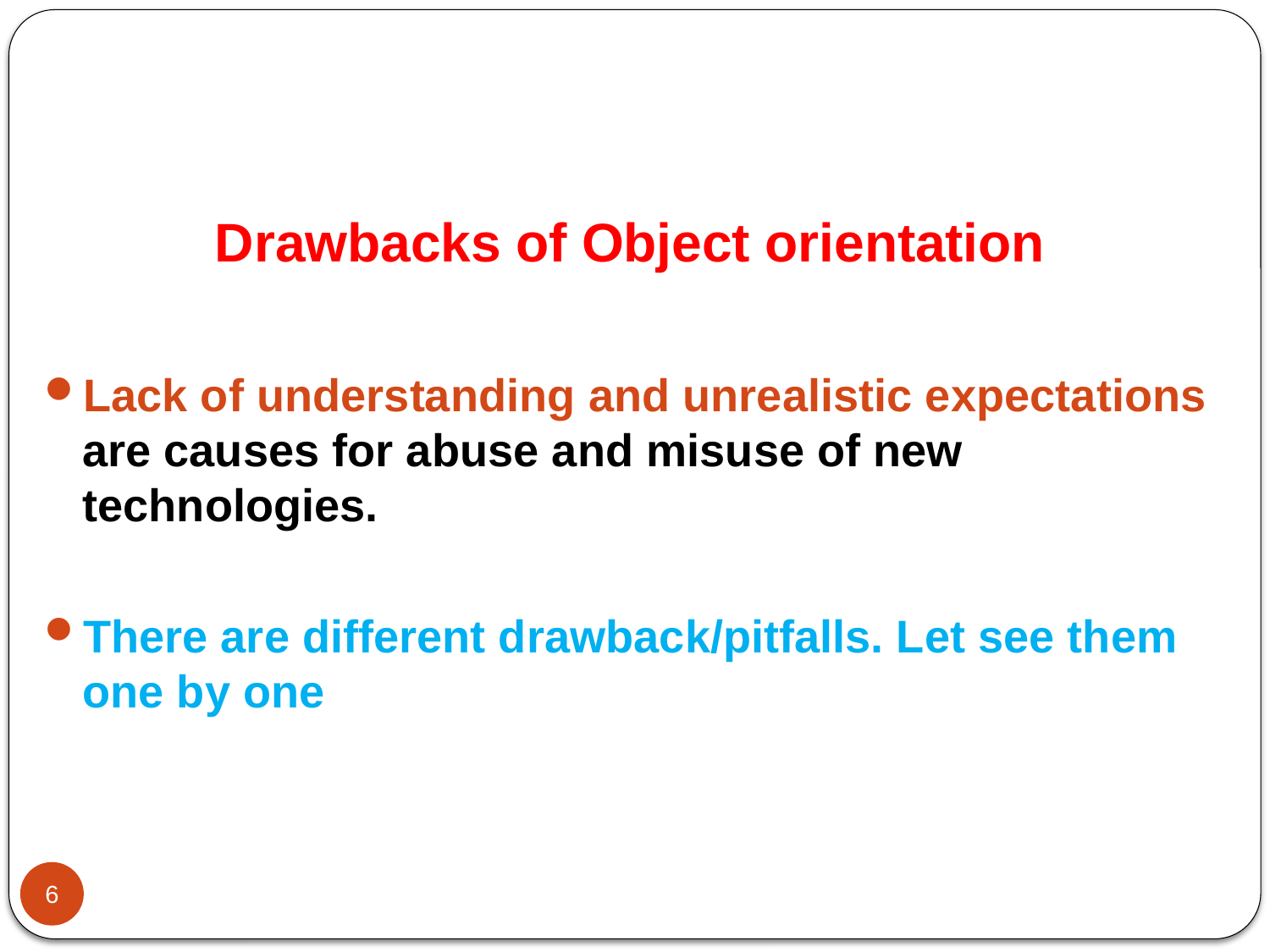

# Drawbacks of Object orientation
Lack of understanding and unrealistic expectations are causes for abuse and misuse of new technologies.

There are different drawback/pitfalls. Let see them one by one

6